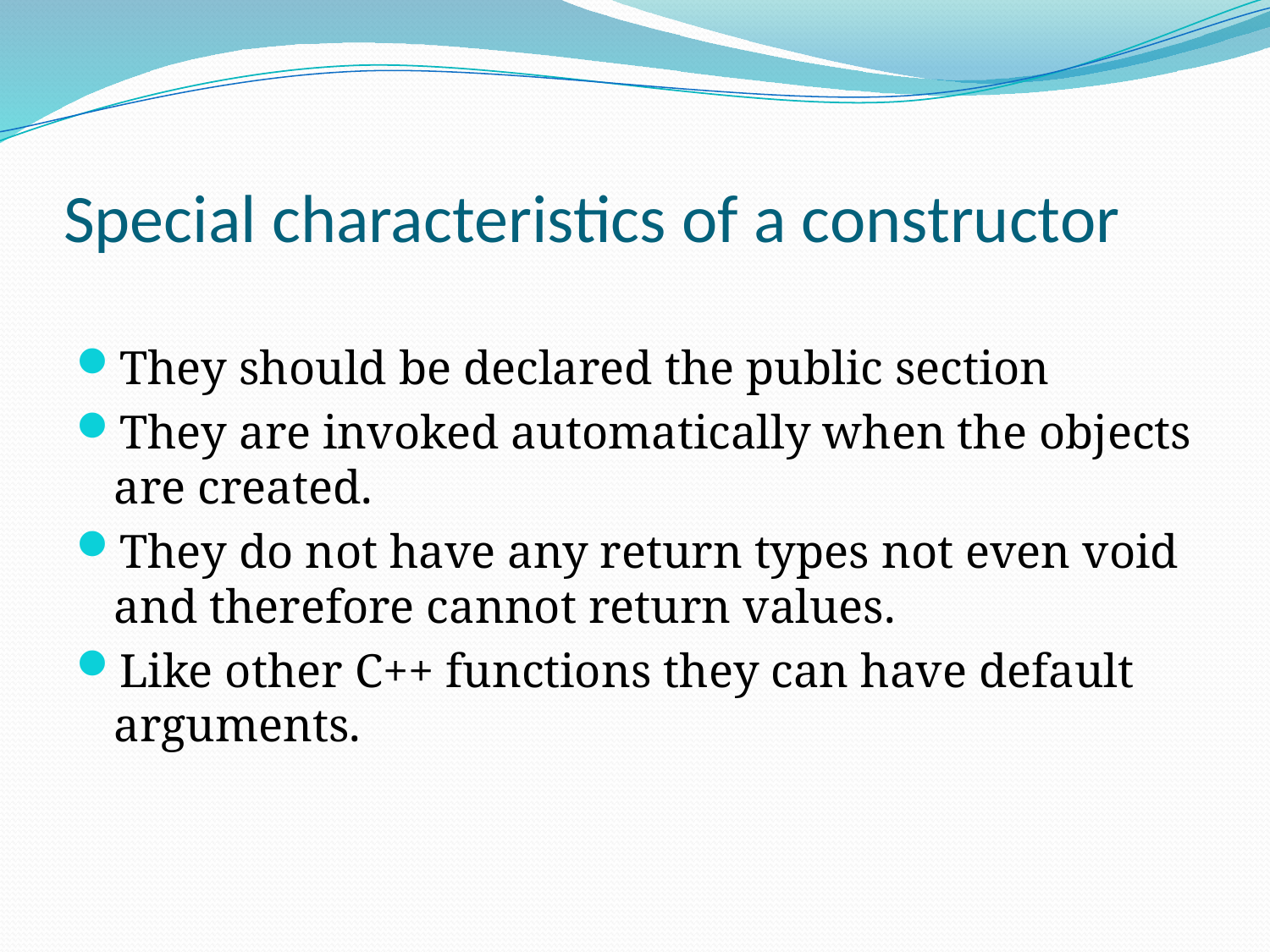

# Special characteristics of a constructor

They should be declared the public section
They are invoked automatically when the objects are created.
They do not have any return types not even void and therefore cannot return values.
Like other C++ functions they can have default arguments.